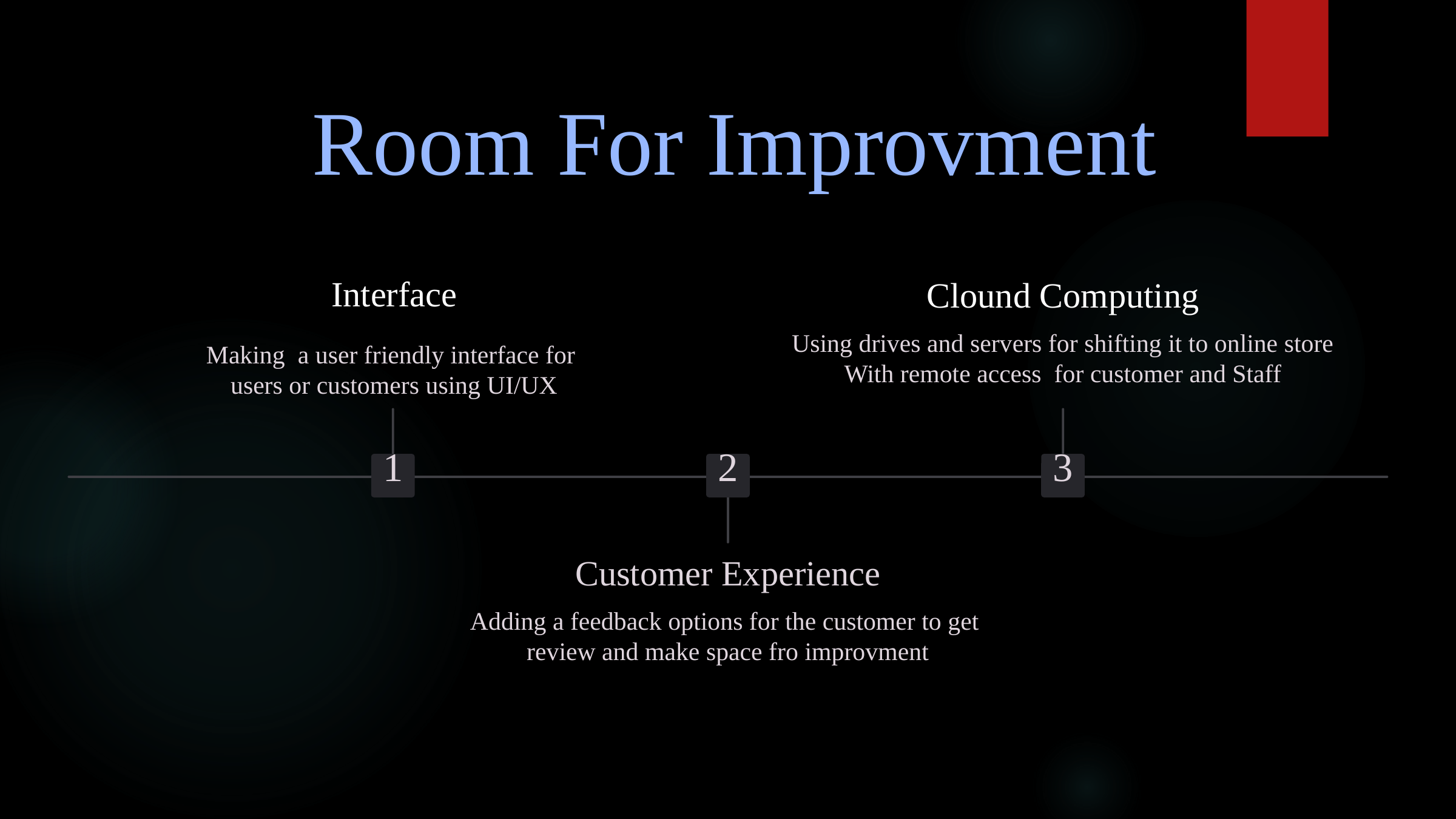

Room For Improvment
Interface
Clound Computing
Using drives and servers for shifting it to online store
With remote access  for customer and Staff
Making  a user friendly interface for
users or customers using UI/UX

1
2
3

Customer Experience
Adding a feedback options for the customer to get
review and make space fro improvment